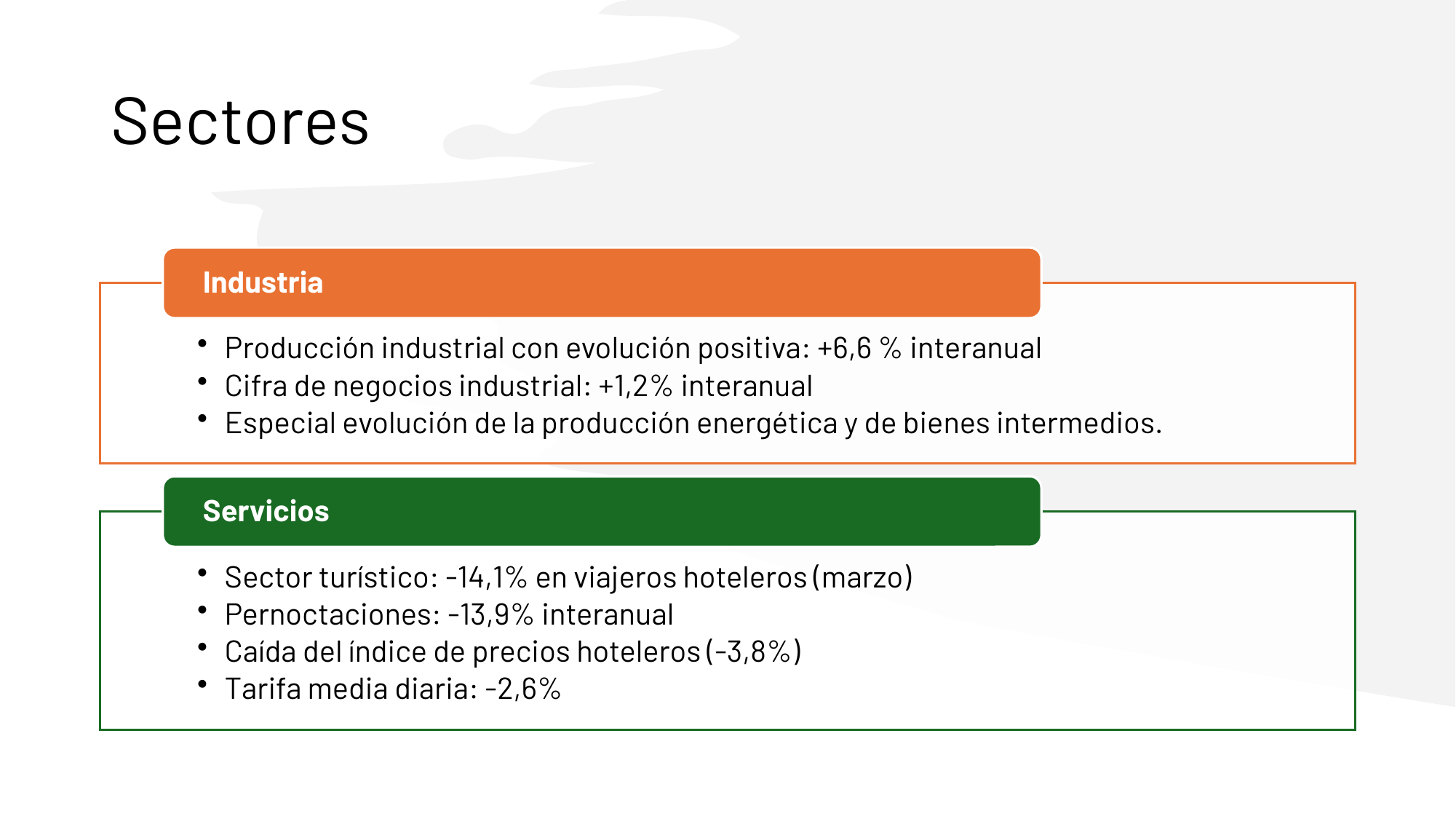

# Sectores
Producción industrial con evolución positiva: +6,6 % interanual
Cifra de negocios industrial: +1,2% interanual
Especial evolución de la producción energética y de bienes intermedios.
Industria
Sector turístico: -14,1% en viajeros hoteleros (marzo)
Pernoctaciones: -13,9% interanual
Caída del índice de precios hoteleros (-3,8%)
Tarifa media diaria: -2,6%
Servicios